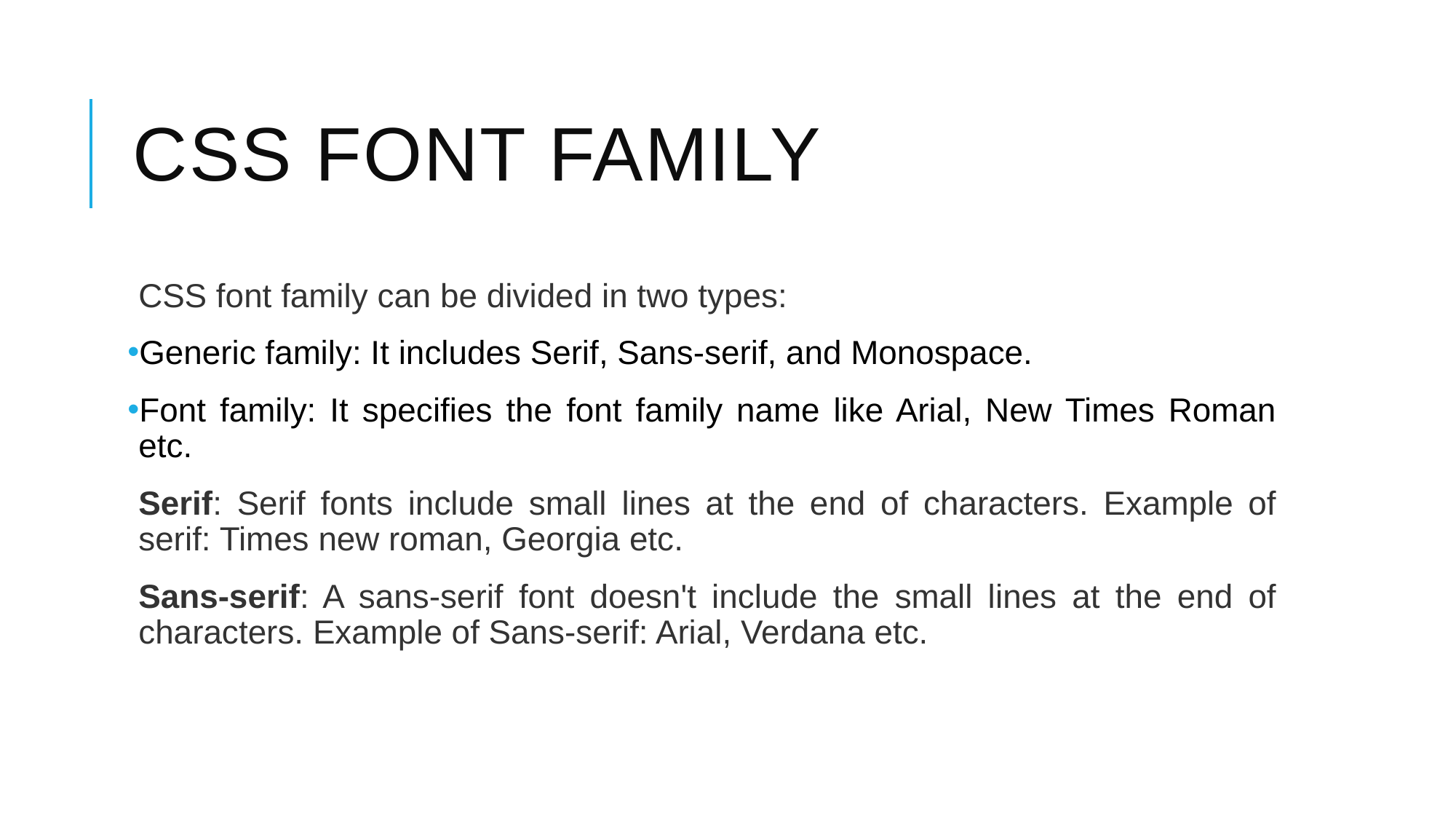

# Css font family
CSS font family can be divided in two types:
Generic family: It includes Serif, Sans-serif, and Monospace.
Font family: It specifies the font family name like Arial, New Times Roman etc.
Serif: Serif fonts include small lines at the end of characters. Example of serif: Times new roman, Georgia etc.
Sans-serif: A sans-serif font doesn't include the small lines at the end of characters. Example of Sans-serif: Arial, Verdana etc.